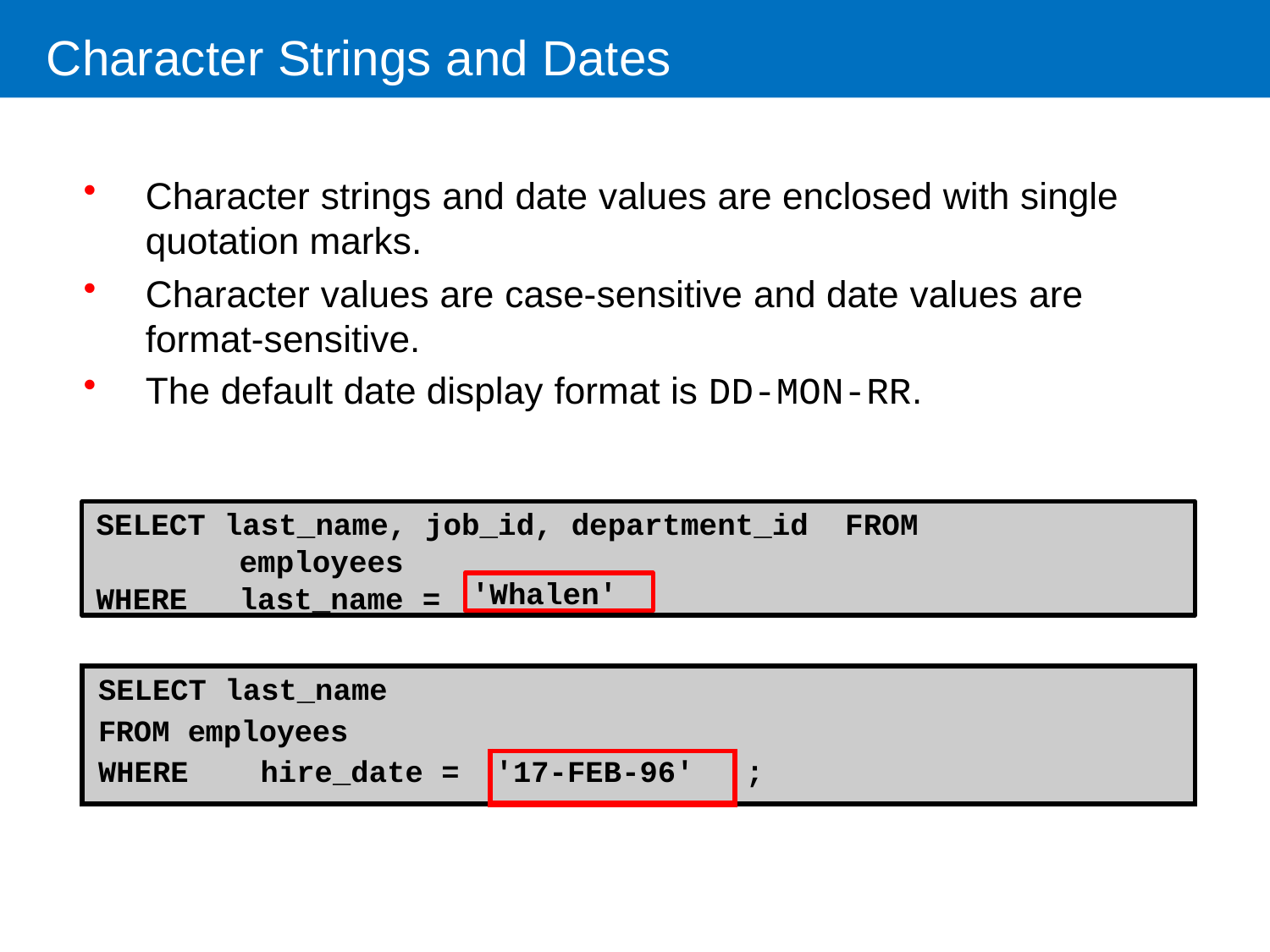

# Character Strings and Dates
Character strings and date values are enclosed with single  quotation marks.
Character values are case-sensitive and date values are  format-sensitive.
The default date display format is DD-MON-RR.
SELECT last_name, job_id, department_id  FROM	employees
WHERE	last_name =
'Whalen'
| SELECT last\_name FROM employees |  |  |
| --- | --- | --- |
| WHERE hire\_date = | '17-FEB-96' | ; |